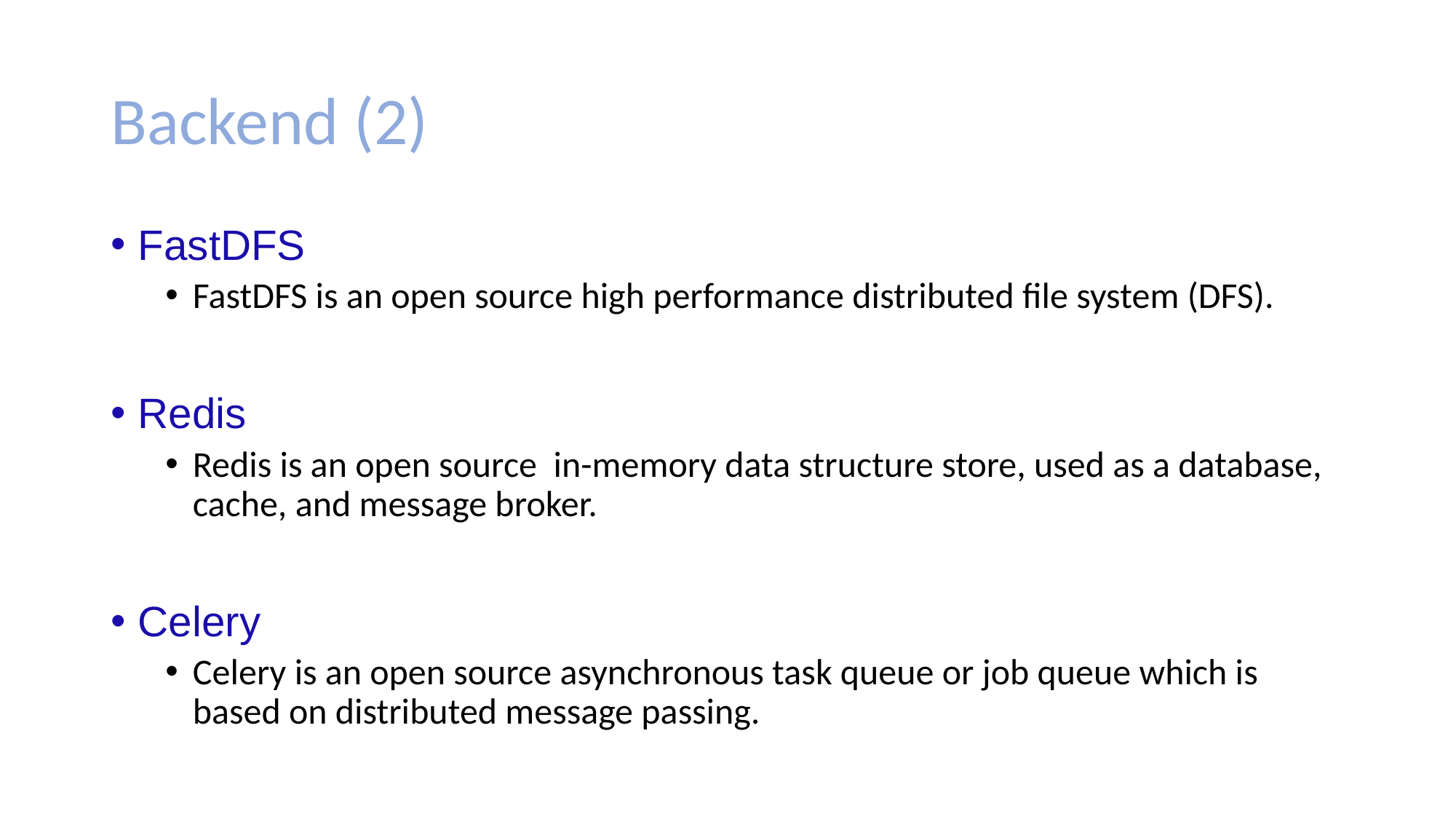

# Backend (2)
FastDFS
FastDFS is an open source high performance distributed file system (DFS).

Redis
Redis is an open source  in-memory data structure store, used as a database, cache, and message broker.

Celery
Celery is an open source asynchronous task queue or job queue which is based on distributed message passing.